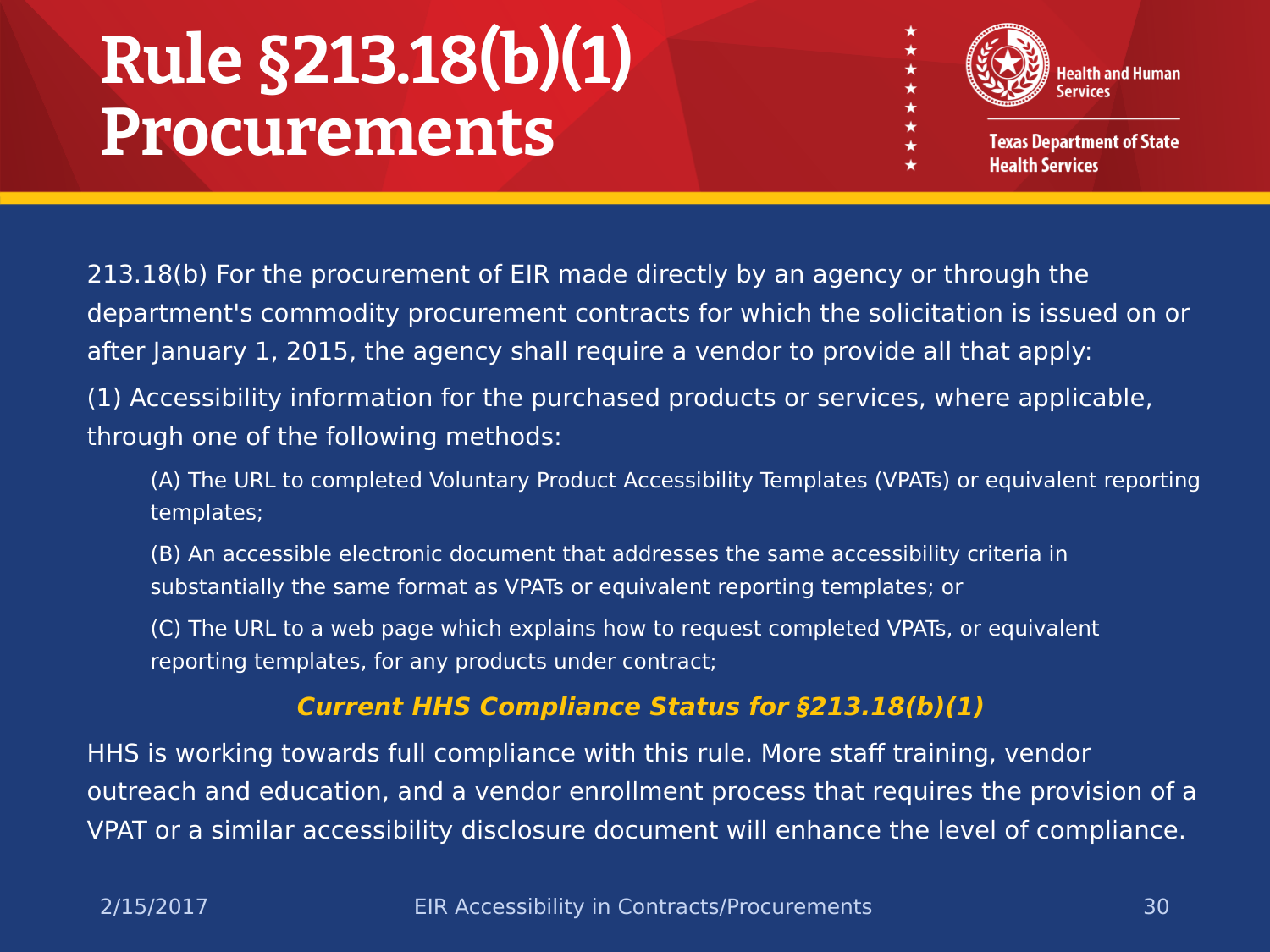

# Rule §213.18(b)(1) Procurements
213.18(b) For the procurement of EIR made directly by an agency or through the department's commodity procurement contracts for which the solicitation is issued on or after January 1, 2015, the agency shall require a vendor to provide all that apply:
(1) Accessibility information for the purchased products or services, where applicable, through one of the following methods:
(A) The URL to completed Voluntary Product Accessibility Templates (VPATs) or equivalent reporting templates;
(B) An accessible electronic document that addresses the same accessibility criteria in substantially the same format as VPATs or equivalent reporting templates; or
(C) The URL to a web page which explains how to request completed VPATs, or equivalent reporting templates, for any products under contract;
Current HHS Compliance Status for §213.18(b)(1)
HHS is working towards full compliance with this rule. More staff training, vendor outreach and education, and a vendor enrollment process that requires the provision of a VPAT or a similar accessibility disclosure document will enhance the level of compliance.

2/15/2017
EIR Accessibility in Contracts/Procurements
30